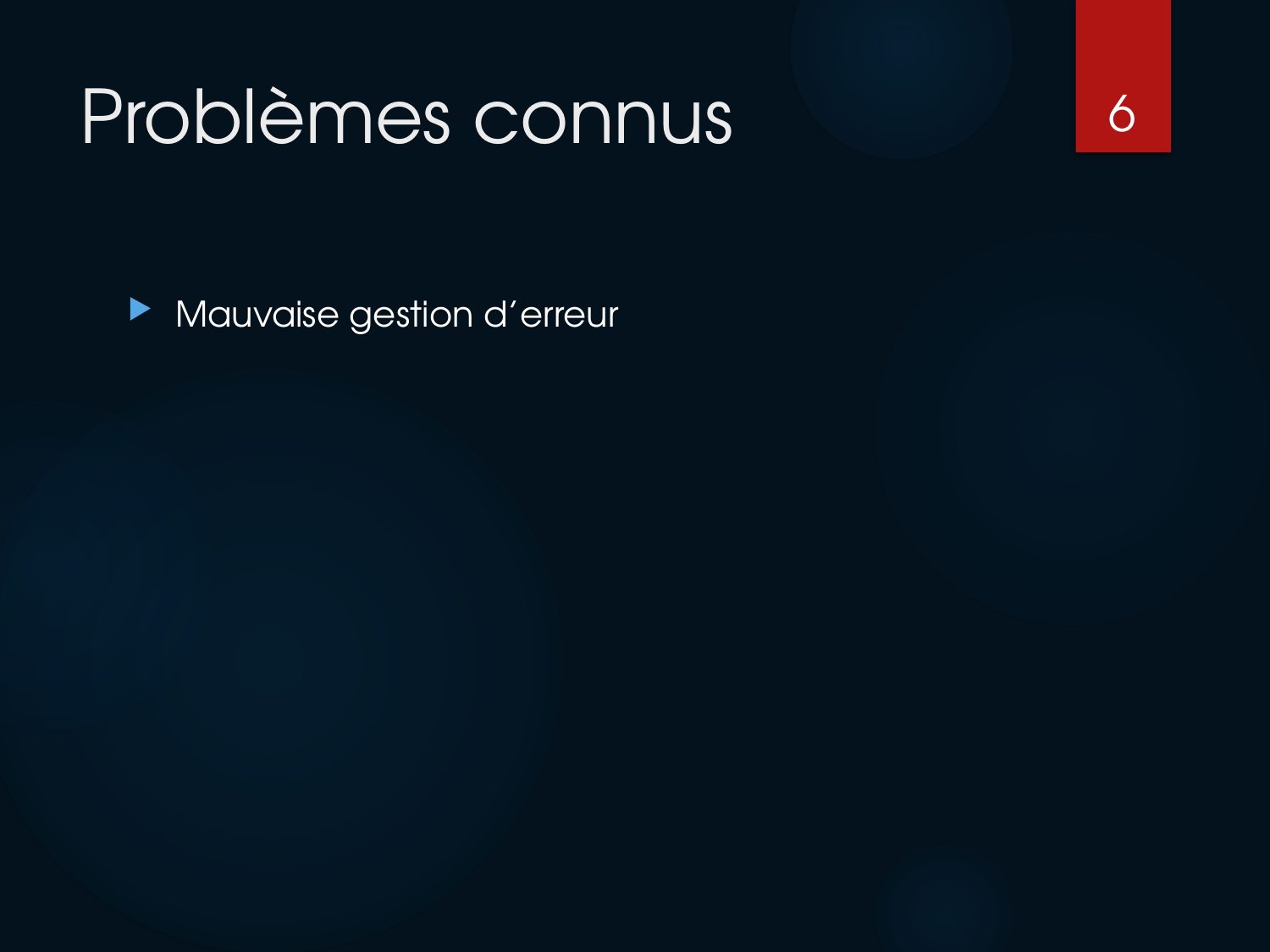

6
# Problèmes connus
Mauvaise gestion d’erreur